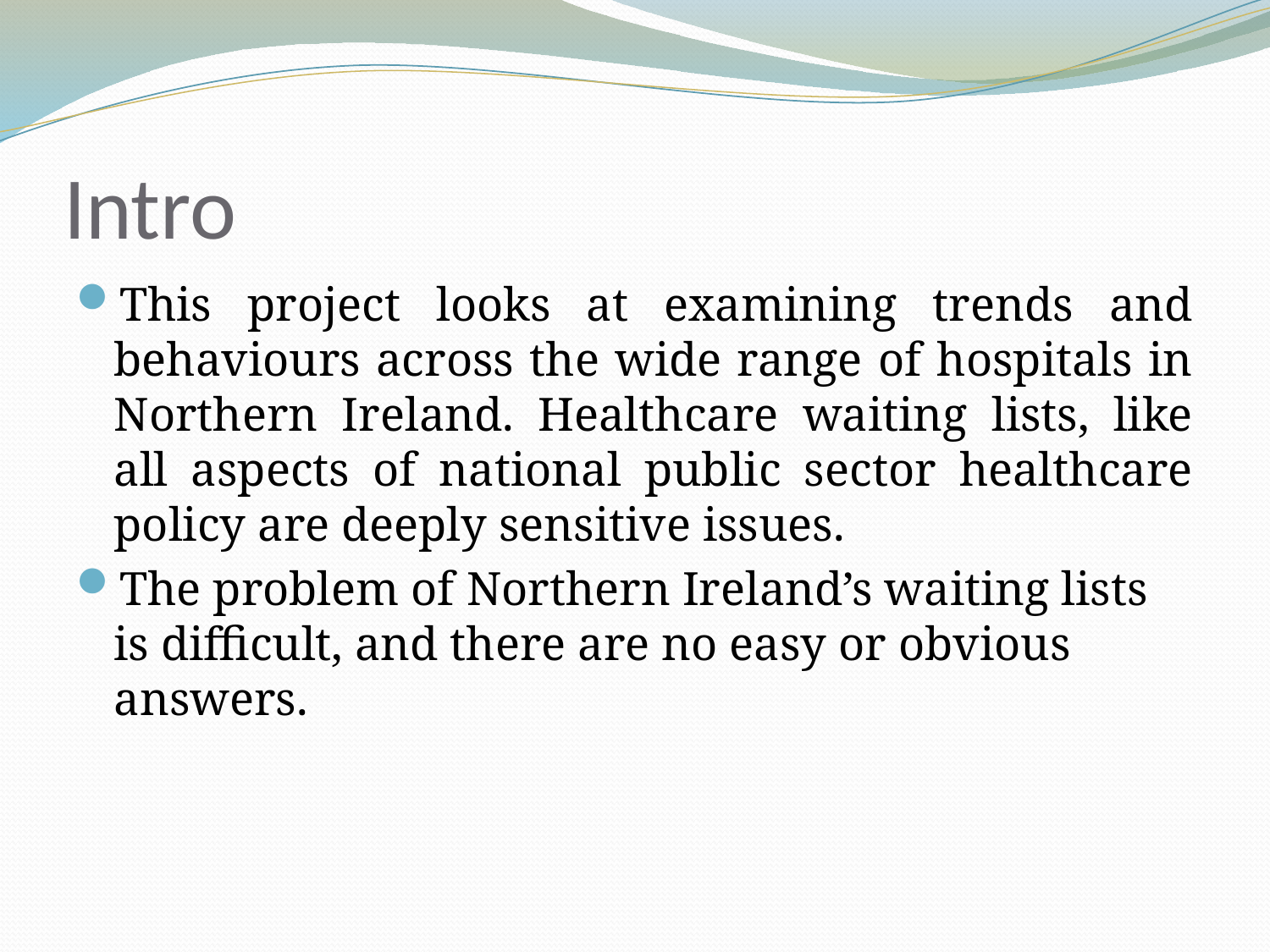

# Intro
This project looks at examining trends and behaviours across the wide range of hospitals in Northern Ireland. Healthcare waiting lists, like all aspects of national public sector healthcare policy are deeply sensitive issues.
The problem of Northern Ireland’s waiting lists is difficult, and there are no easy or obvious answers.